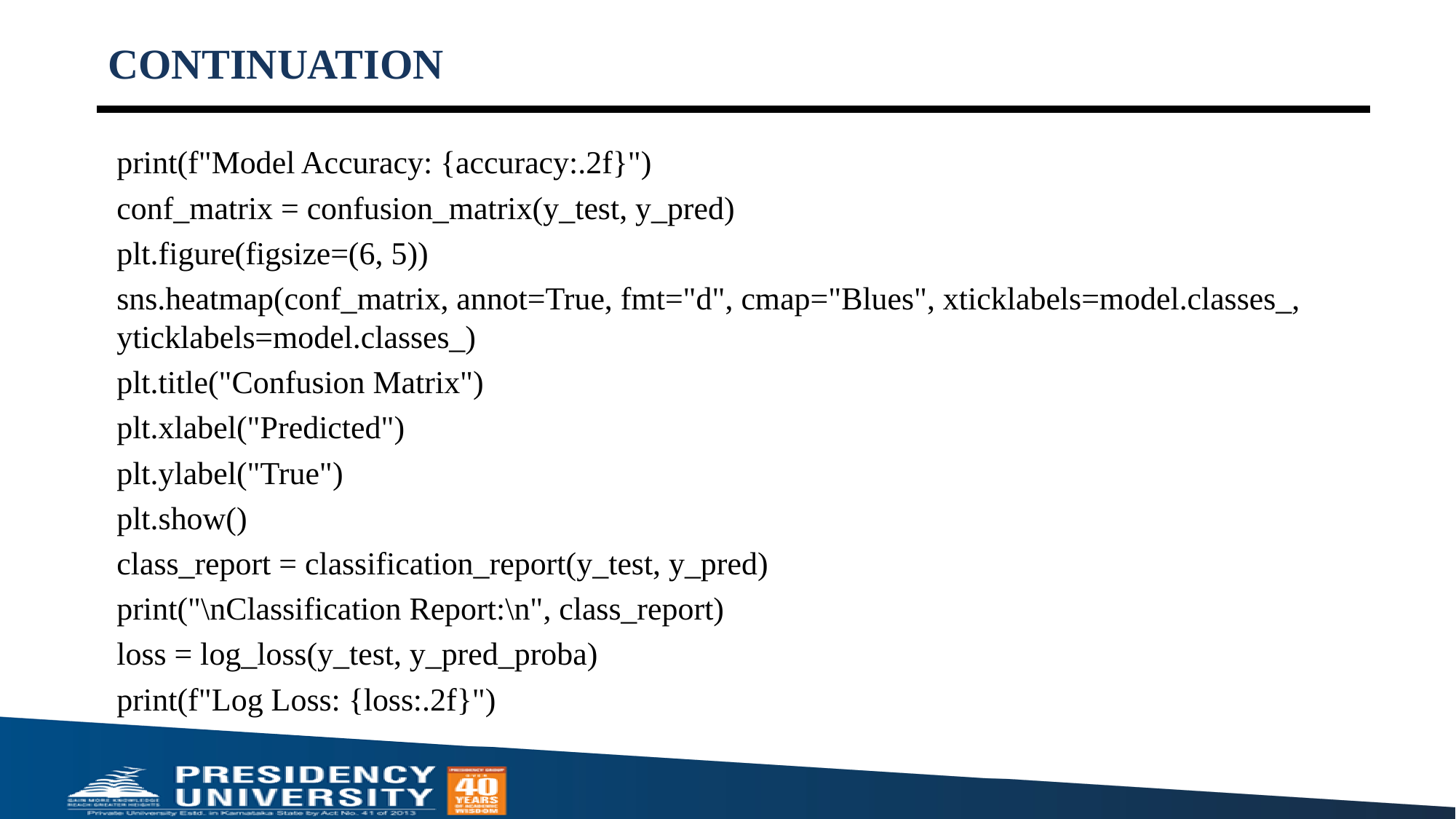

# CONTINUATION
print(f"Model Accuracy: {accuracy:.2f}")
conf_matrix = confusion_matrix(y_test, y_pred)
plt.figure(figsize=(6, 5))
sns.heatmap(conf_matrix, annot=True, fmt="d", cmap="Blues", xticklabels=model.classes_, yticklabels=model.classes_)
plt.title("Confusion Matrix")
plt.xlabel("Predicted")
plt.ylabel("True")
plt.show()
class_report = classification_report(y_test, y_pred)
print("\nClassification Report:\n", class_report)
loss = log_loss(y_test, y_pred_proba)
print(f"Log Loss: {loss:.2f}")